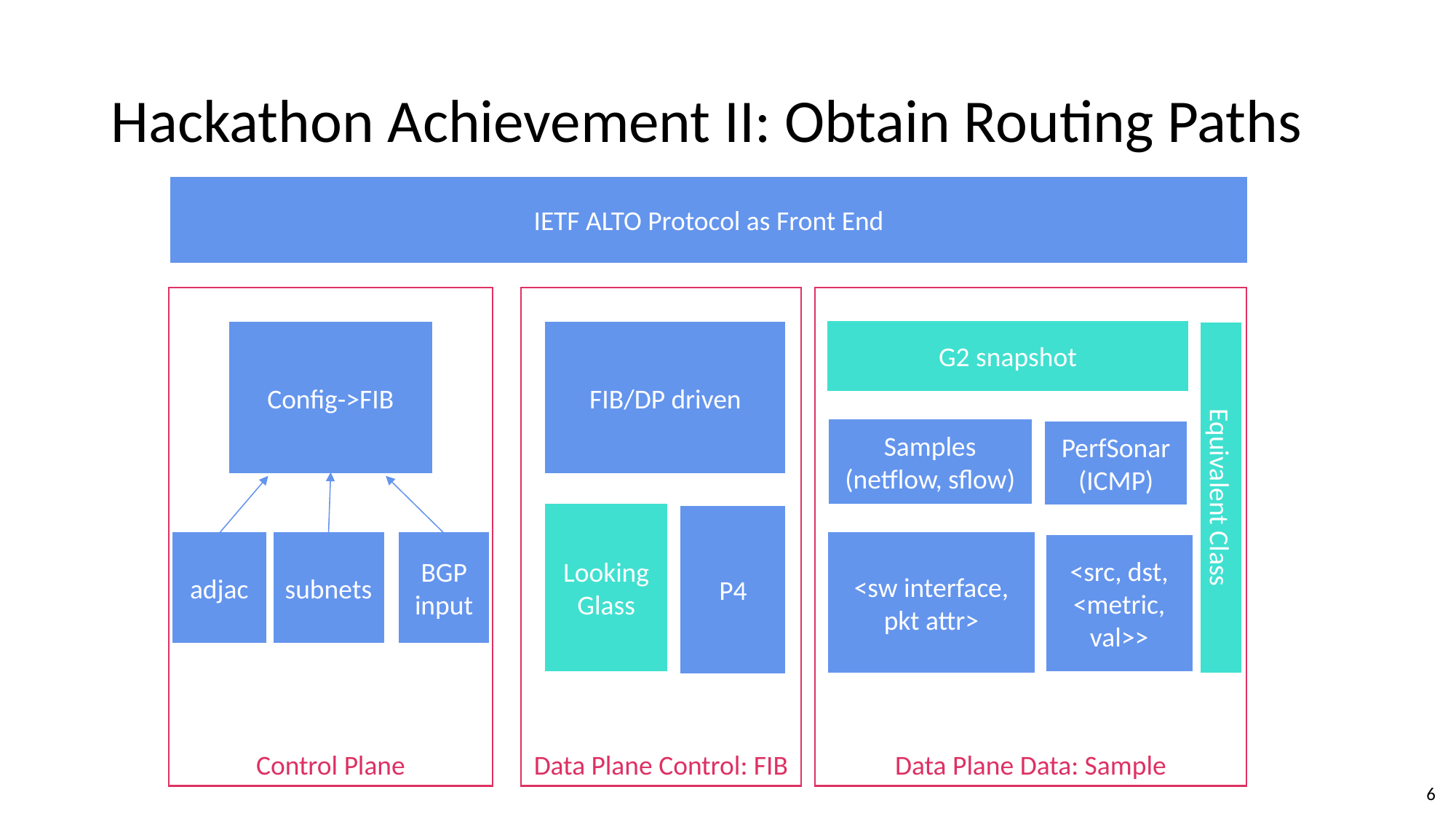

# Hackathon Achievement II: Obtain Routing Paths
IETF ALTO Protocol as Front End
Control Plane
Data Plane Control: FIB
Data Plane Data: Sample
G2 snapshot
FIB/DP driven
Config->FIB
Samples (netflow, sflow)
PerfSonar (ICMP)
Equivalent Class
Looking Glass
P4
adjac
subnets
BGP input
<sw interface,
pkt attr>
<src, dst, <metric, val>>
6